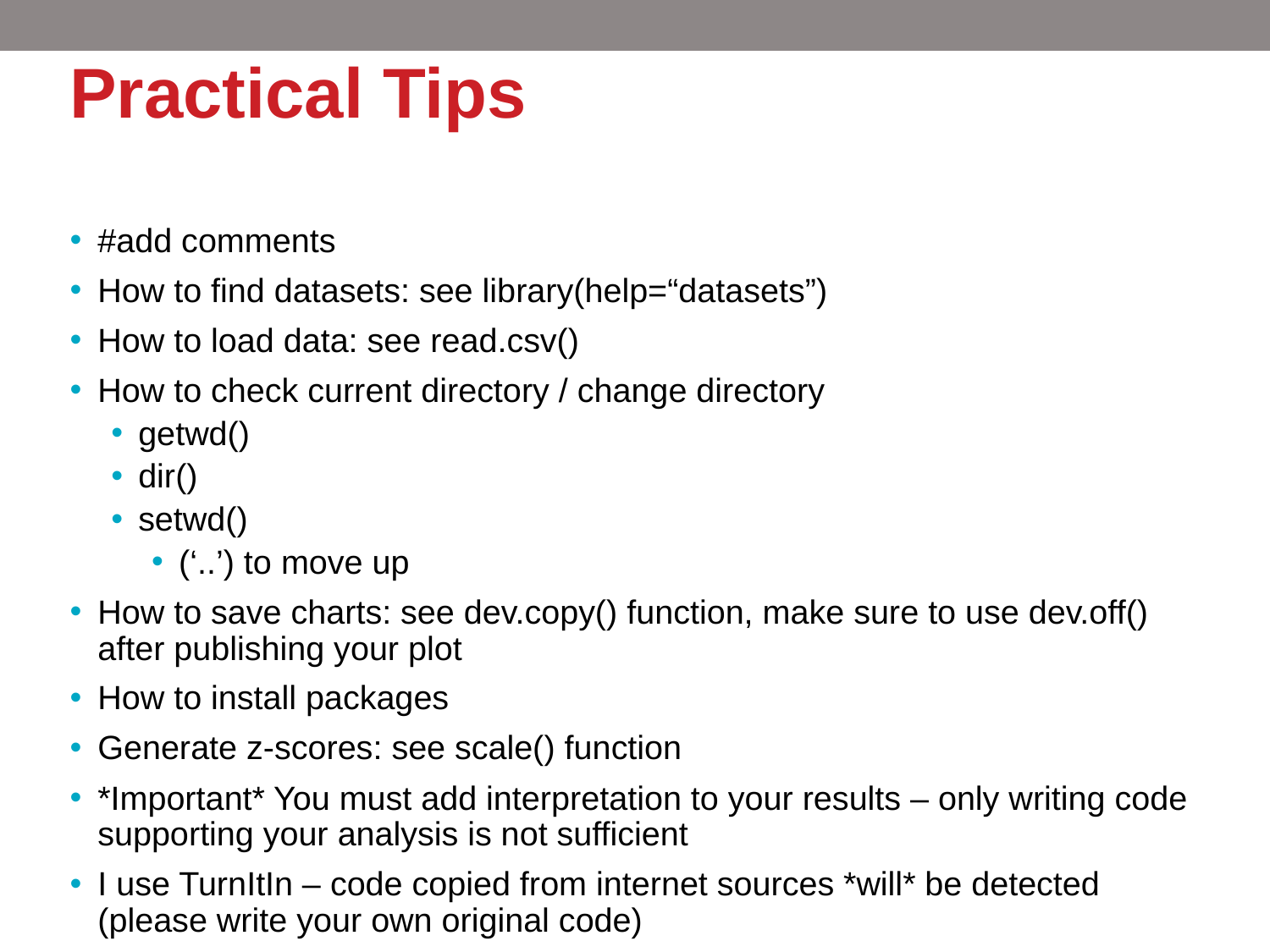

# Practical Tips
#add comments
How to find datasets: see library(help=“datasets”)
How to load data: see read.csv()
How to check current directory / change directory
getwd()
dir()
setwd()
(‘..’) to move up
How to save charts: see dev.copy() function, make sure to use dev.off() after publishing your plot
How to install packages
Generate z-scores: see scale() function
*Important* You must add interpretation to your results – only writing code supporting your analysis is not sufficient
I use TurnItIn – code copied from internet sources *will* be detected (please write your own original code)